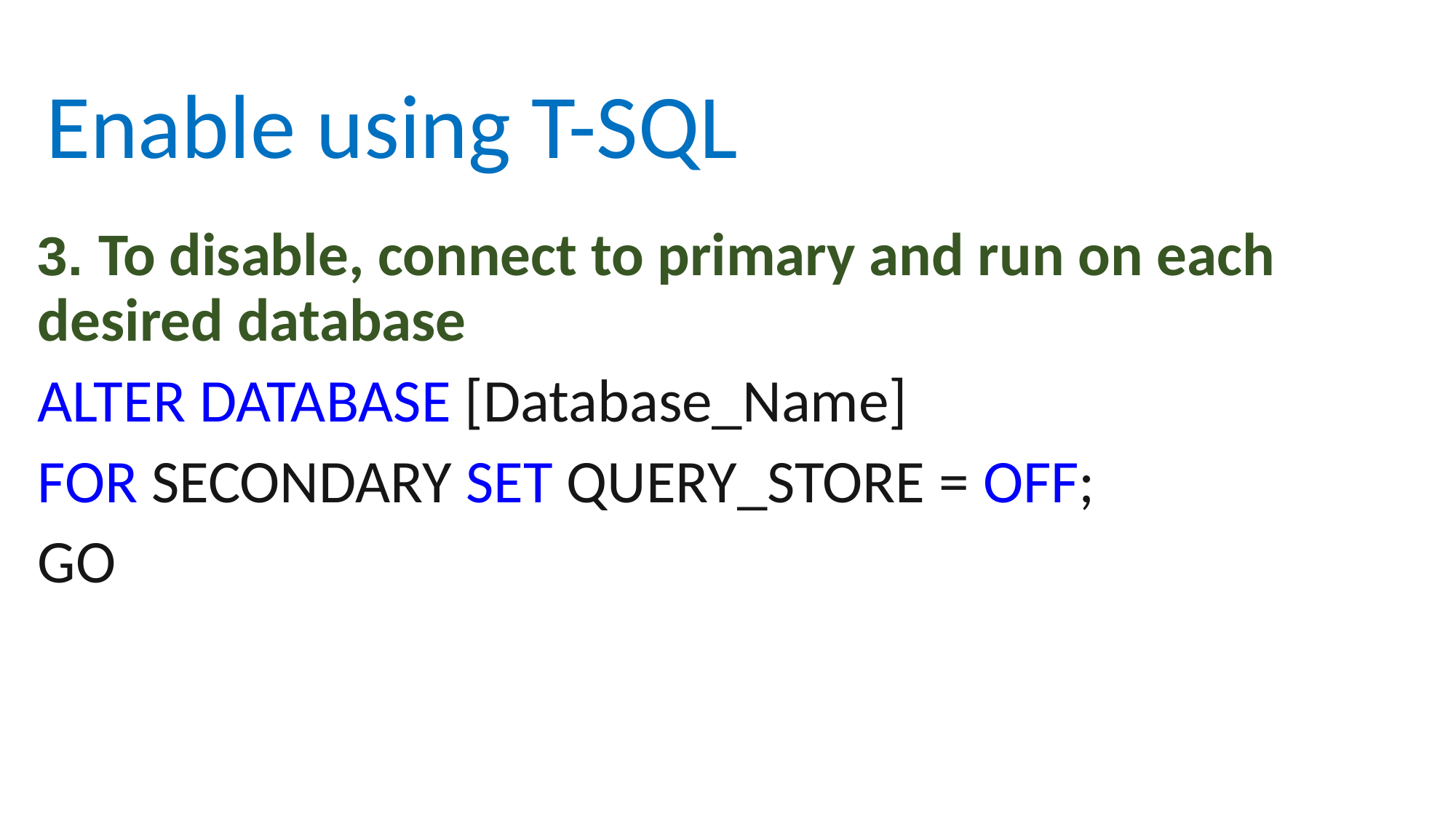

# Enable using T-SQL
3. To disable, connect to primary and run on each desired database
ALTER DATABASE [Database_Name]
FOR SECONDARY SET QUERY_STORE = OFF;
GO